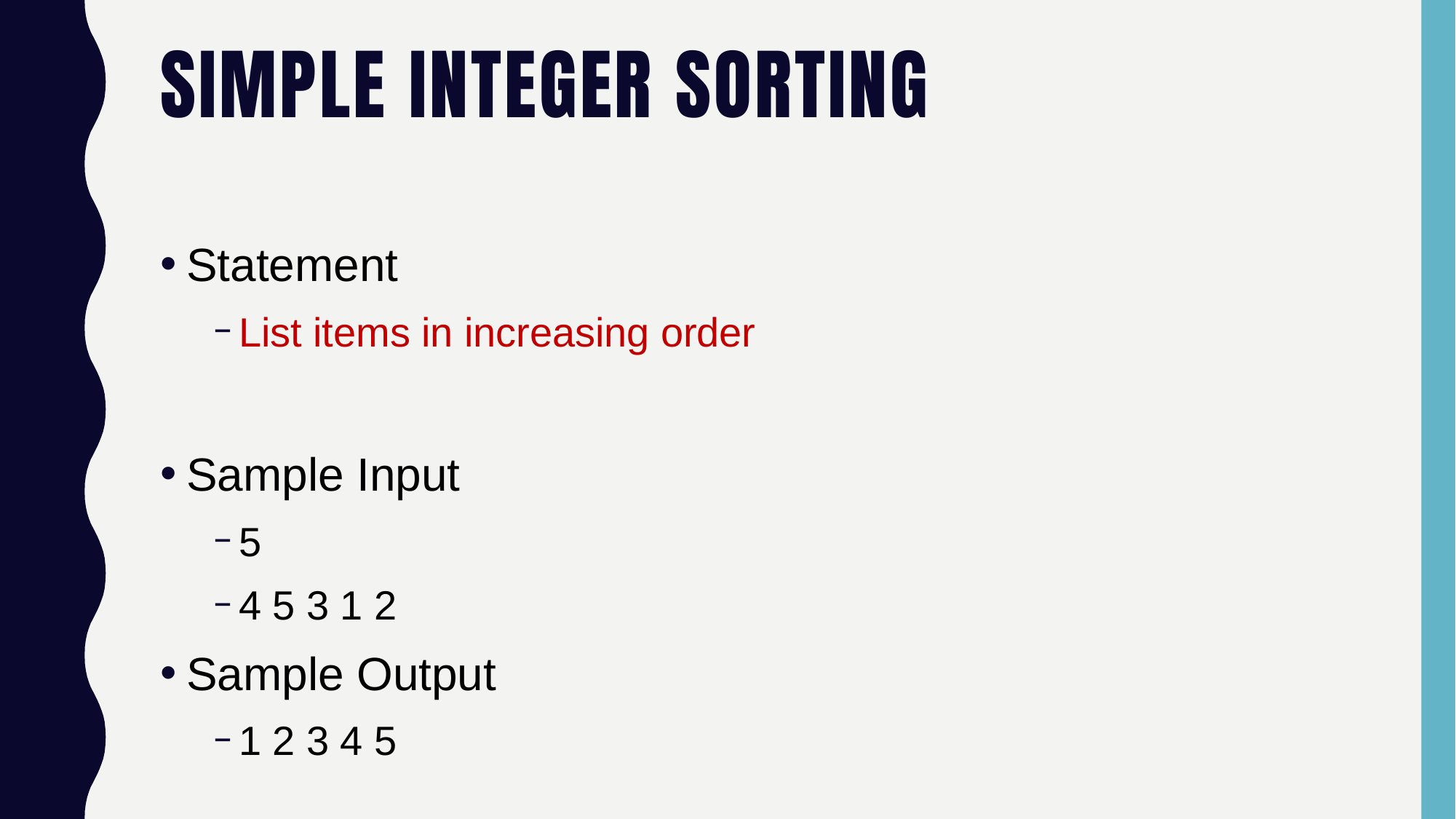

# Simple integer sorting
Statement
List items in increasing order

Sample Input
5
4 5 3 1 2
Sample Output
1 2 3 4 5